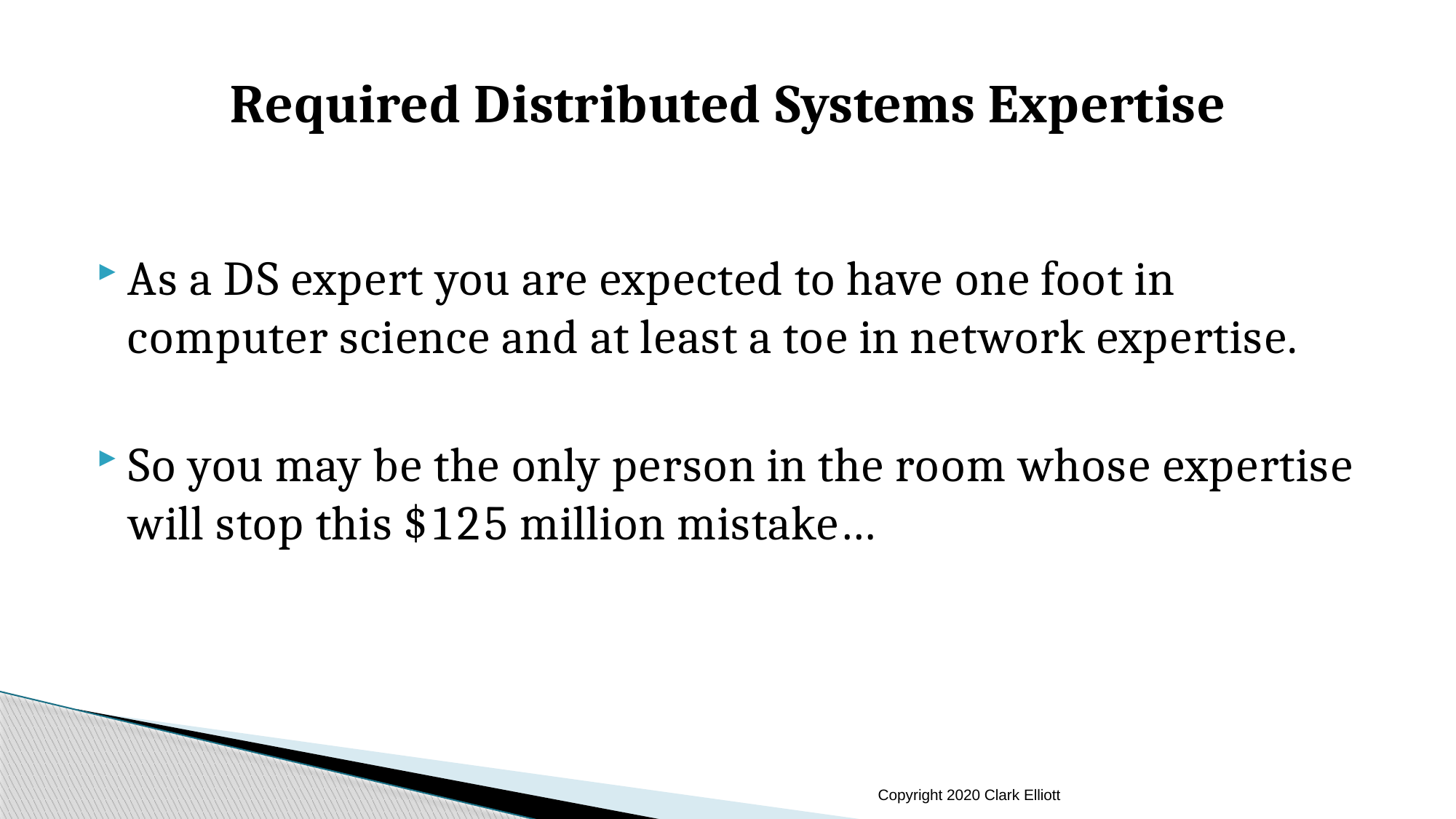

# Required Distributed Systems Expertise

As a DS expert you are expected to have one foot in computer science and at least a toe in network expertise.

So you may be the only person in the room whose expertise will stop this $125 million mistake…

Copyright 2020 Clark Elliott